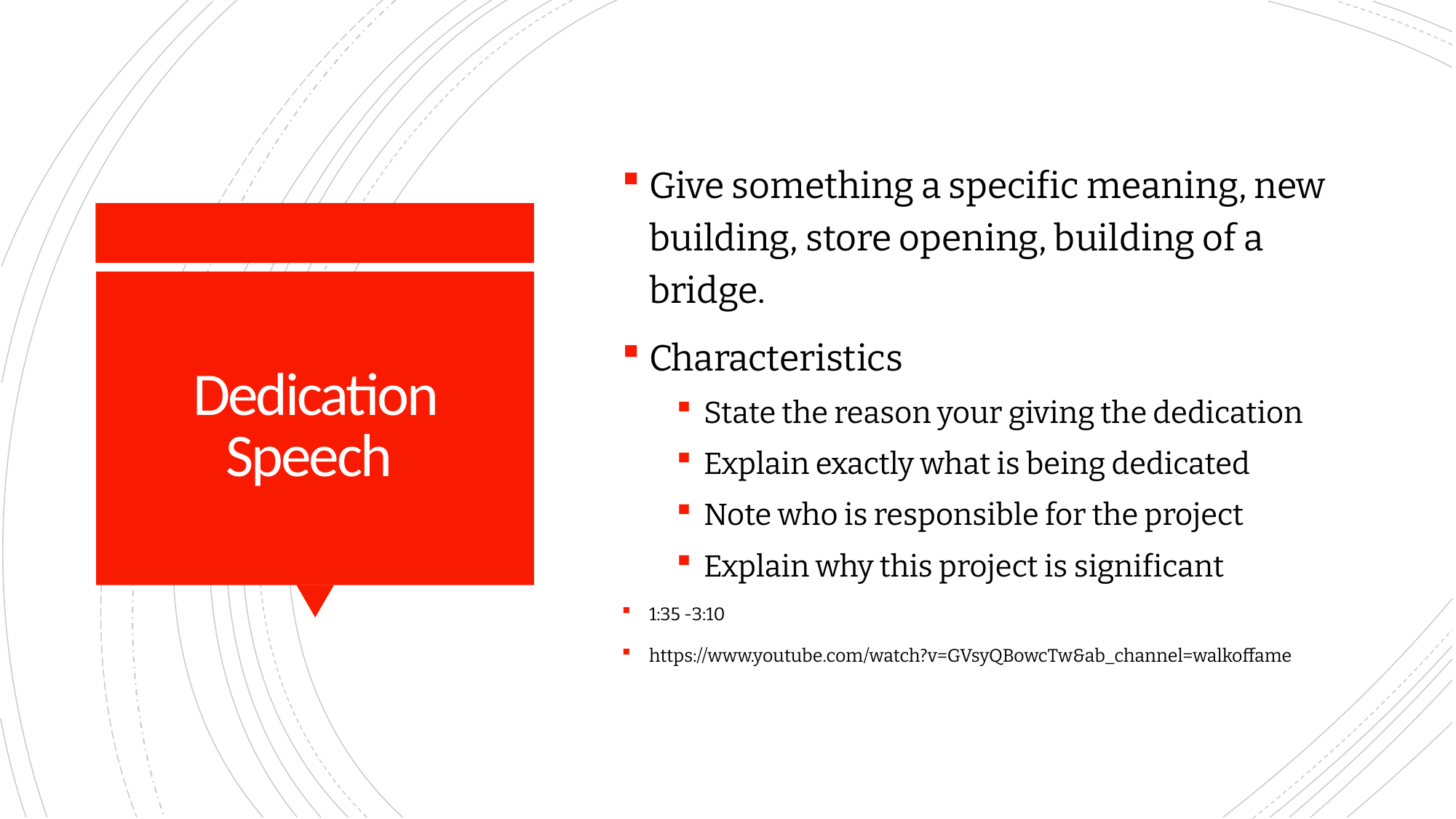

Give something a specific meaning, new building, store opening, building of a bridge.
Characteristics
State the reason your giving the dedication
Explain exactly what is being dedicated
Note who is responsible for the project
Explain why this project is significant
1:35 -3:10
https://www.youtube.com/watch?v=GVsyQBowcTw&ab_channel=walkoffame
# Dedication Speech